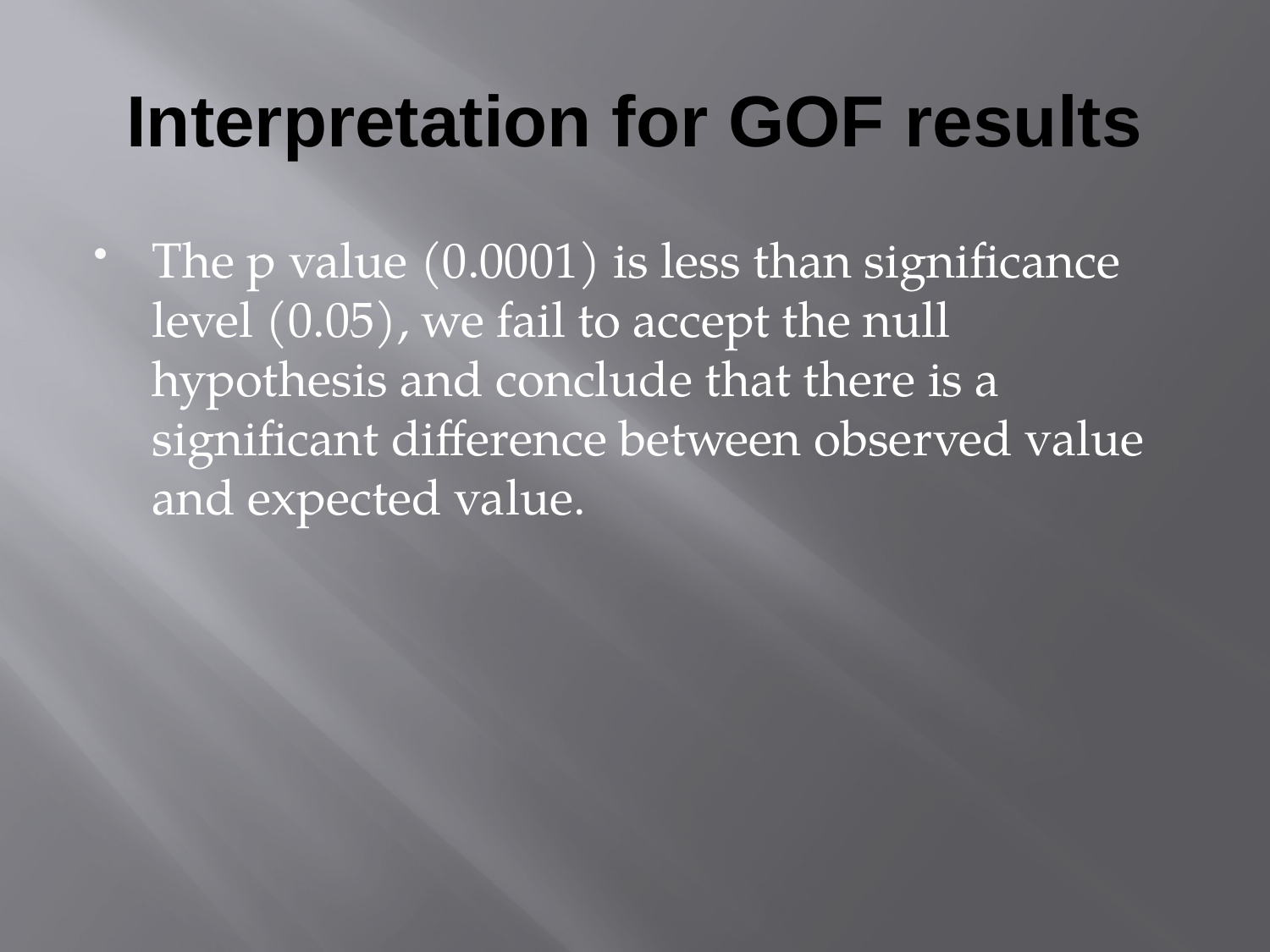

# Interpretation for GOF results
The p value (0.0001) is less than significance level (0.05), we fail to accept the null hypothesis and conclude that there is a significant difference between observed value and expected value.